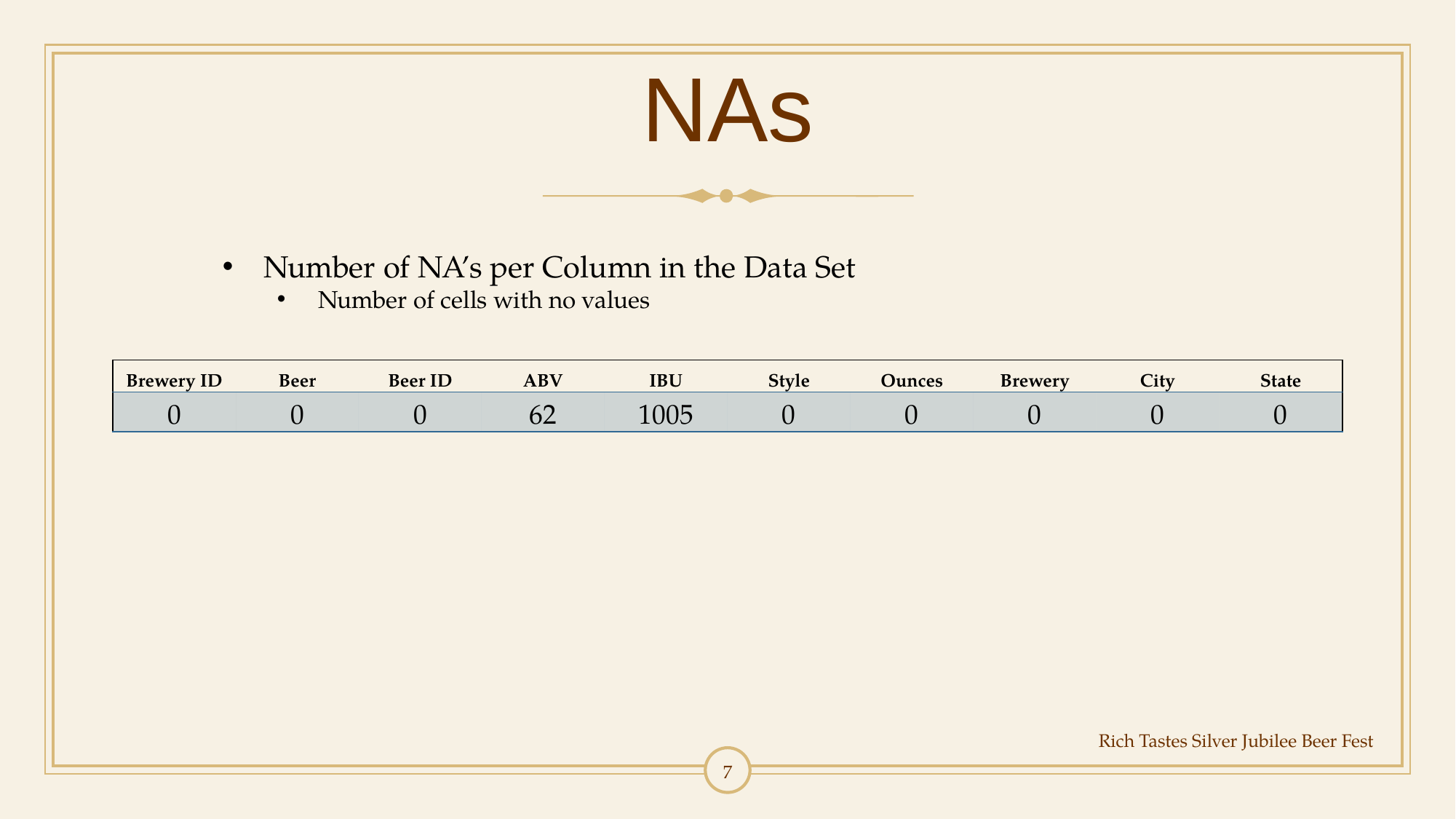

# NAs
Number of NA’s per Column in the Data Set
Number of cells with no values
| Brewery ID | Beer | Beer ID | ABV | IBU | Style | Ounces | Brewery | City | State |
| --- | --- | --- | --- | --- | --- | --- | --- | --- | --- |
| 0 | 0 | 0 | 62 | 1005 | 0 | 0 | 0 | 0 | 0 |
Rich Tastes Silver Jubilee Beer Fest
7